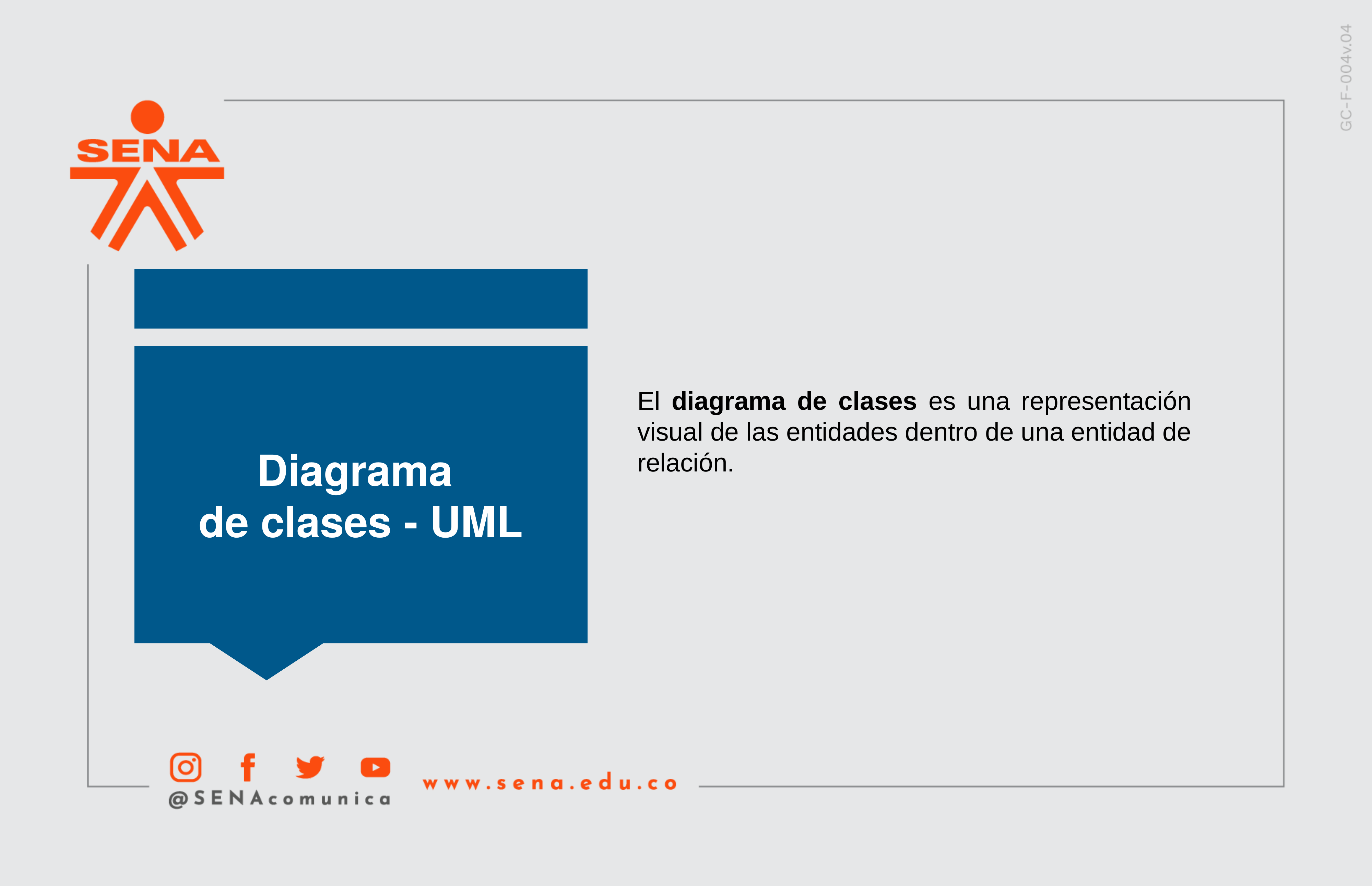

Diagrama
de clases - UML
El diagrama de clases es una representación visual de las entidades dentro de una entidad de relación.